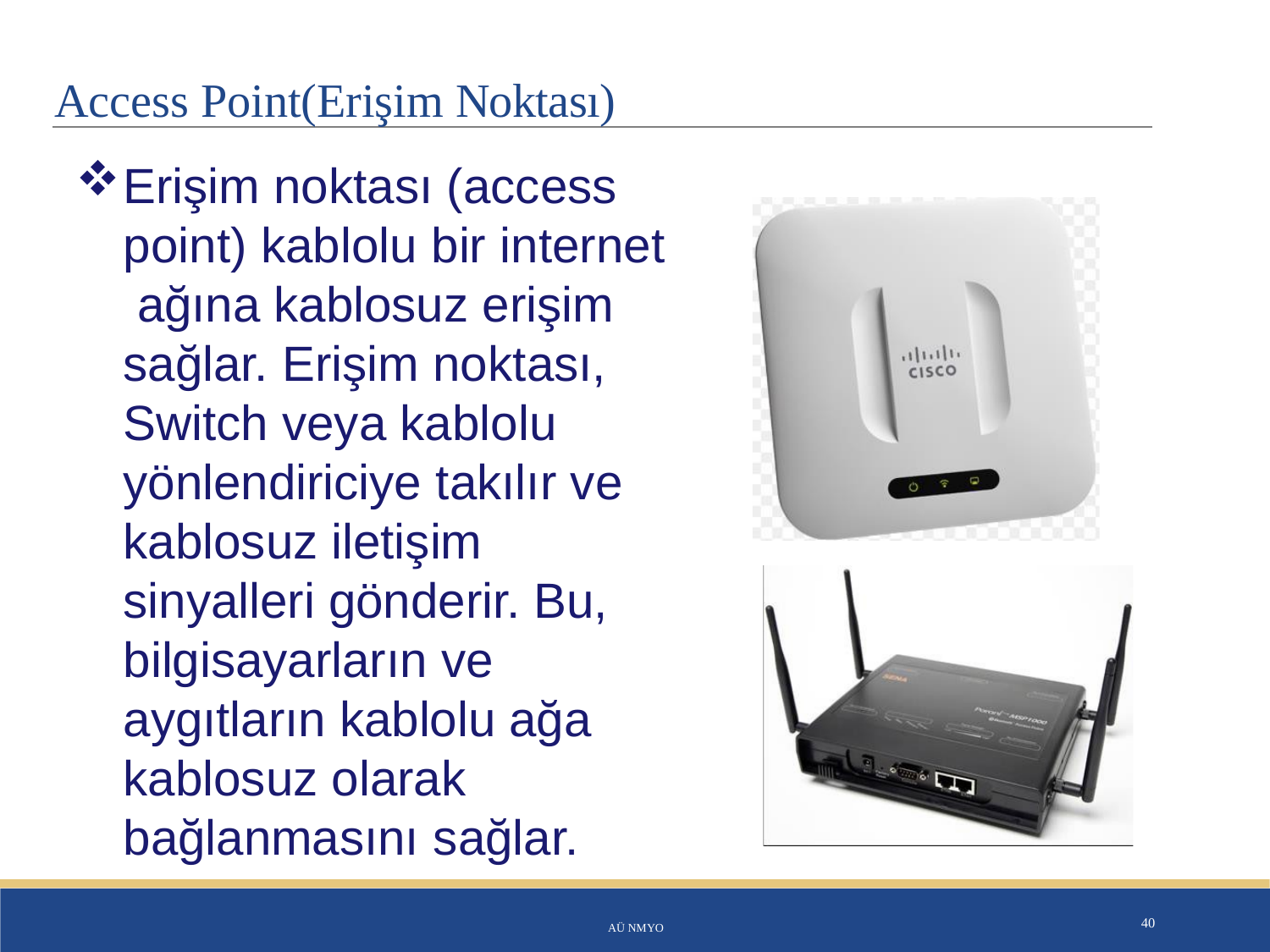

# Access Point(Erişim Noktası)
Erişim noktası (access  point) kablolu bir internet  ağına kablosuz erişim  sağlar. Erişim noktası,  Switch veya kablolu  yönlendiriciye takılır ve  kablosuz iletişim  sinyalleri gönderir. Bu,  bilgisayarların ve  aygıtların kablolu ağa  kablosuz olarak  bağlanmasını sağlar.

AÜ NMYO
40